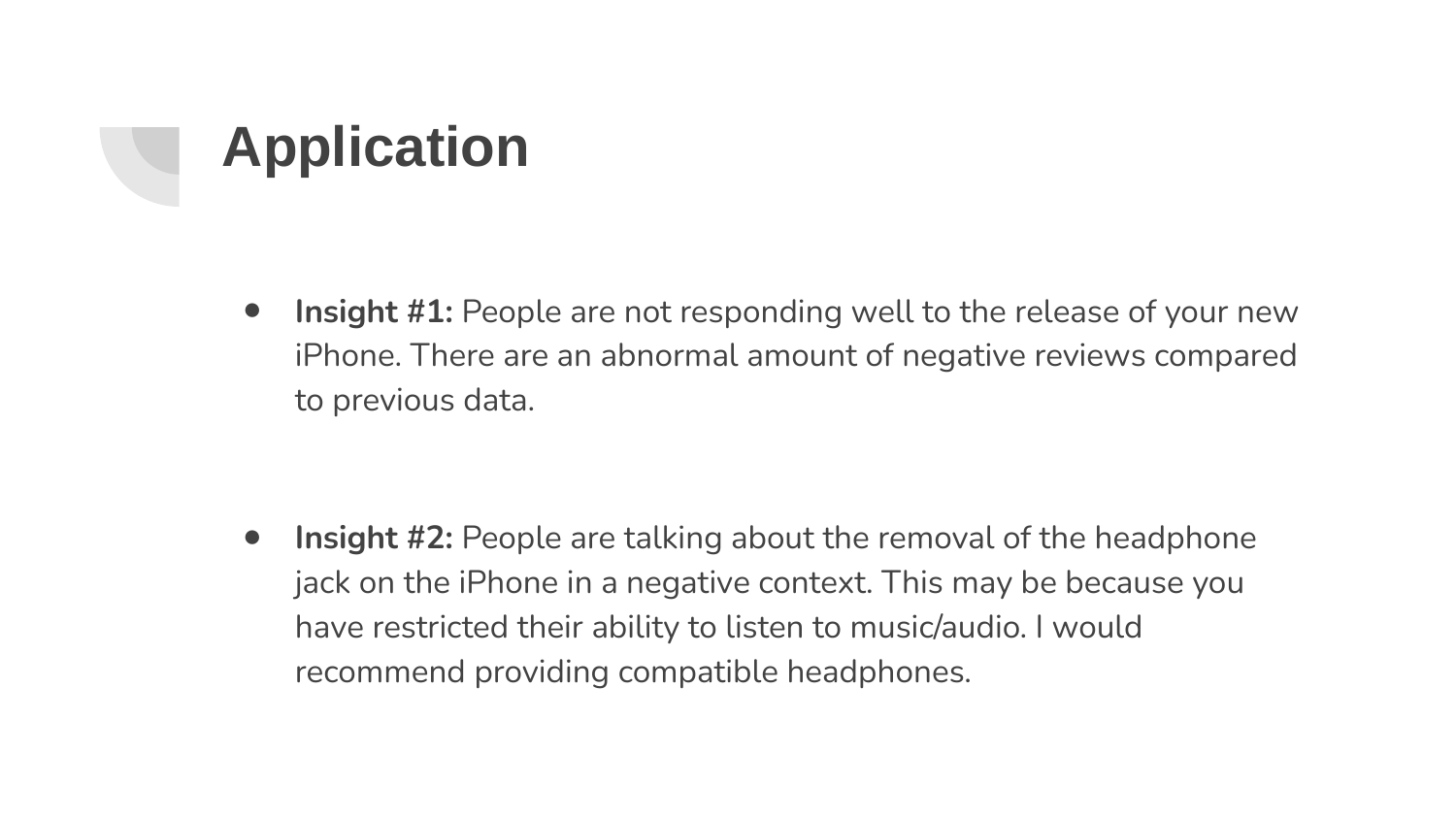

# Application
Insight #1: People are not responding well to the release of your new iPhone. There are an abnormal amount of negative reviews compared to previous data.

Insight #2: People are talking about the removal of the headphone jack on the iPhone in a negative context. This may be because you have restricted their ability to listen to music/audio. I would recommend providing compatible headphones.